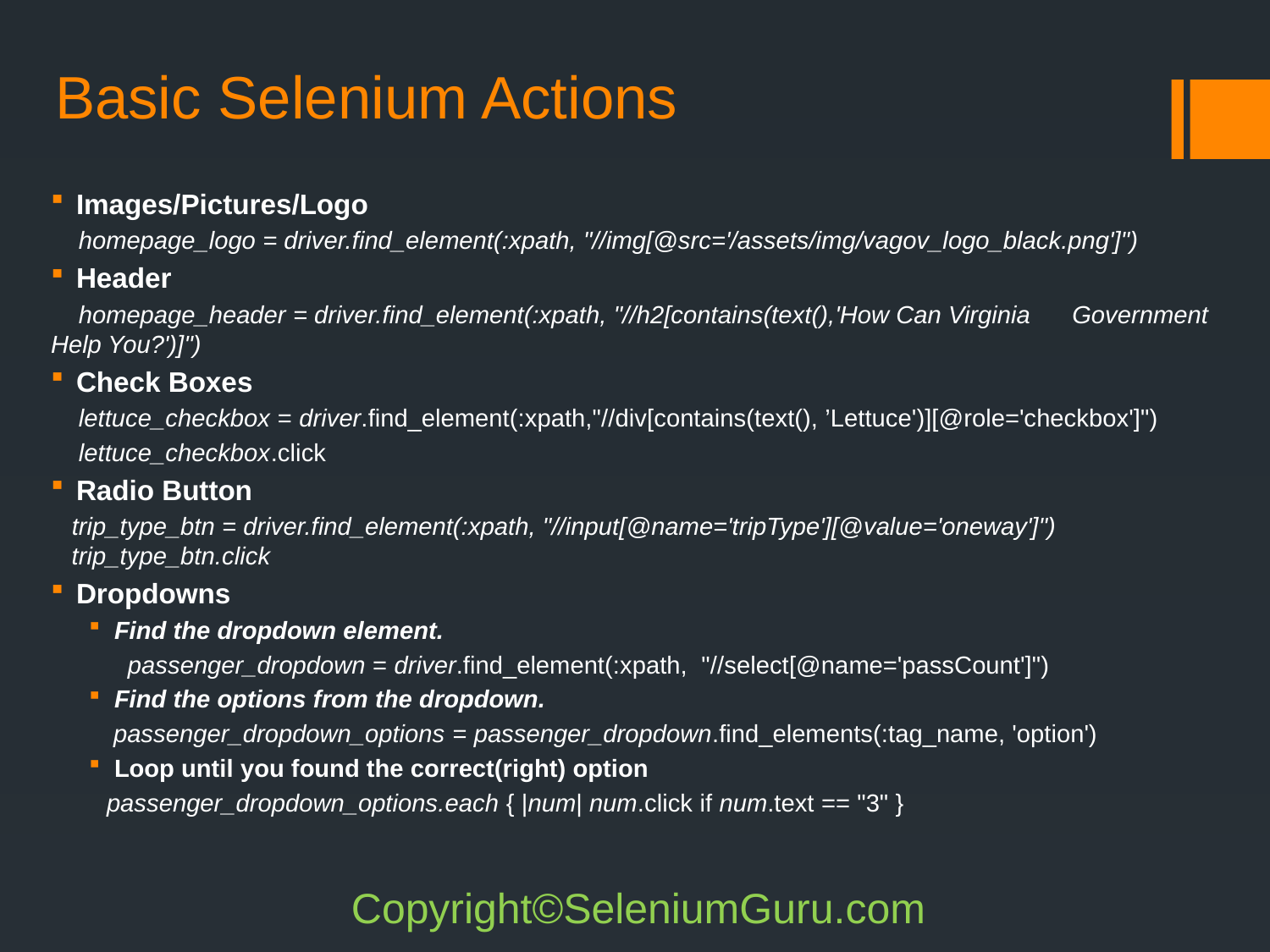

# Basic Selenium Actions
Images/Pictures/Logo
    homepage_logo = driver.find_element(:xpath, "//img[@src='/assets/img/vagov_logo_black.png']")
Header
    homepage_header = driver.find_element(:xpath, "//h2[contains(text(),'How Can Virginia      Government Help You?')]")
Check Boxes
    lettuce_checkbox = driver.find_element(:xpath,"//div[contains(text(), ’Lettuce')][@role='checkbox']")
    lettuce_checkbox.click
Radio Button
   trip_type_btn = driver.find_element(:xpath, "//input[@name='tripType'][@value='oneway']")
   trip_type_btn.click
Dropdowns
Find the dropdown element.
           passenger_dropdown = driver.find_element(:xpath,  "//select[@name='passCount']")
Find the options from the dropdown.
         passenger_dropdown_options = passenger_dropdown.find_elements(:tag_name, 'option')
Loop until you found the correct(right) option
        passenger_dropdown_options.each { |num| num.click if num.text == "3" }

Copyright©SeleniumGuru.com